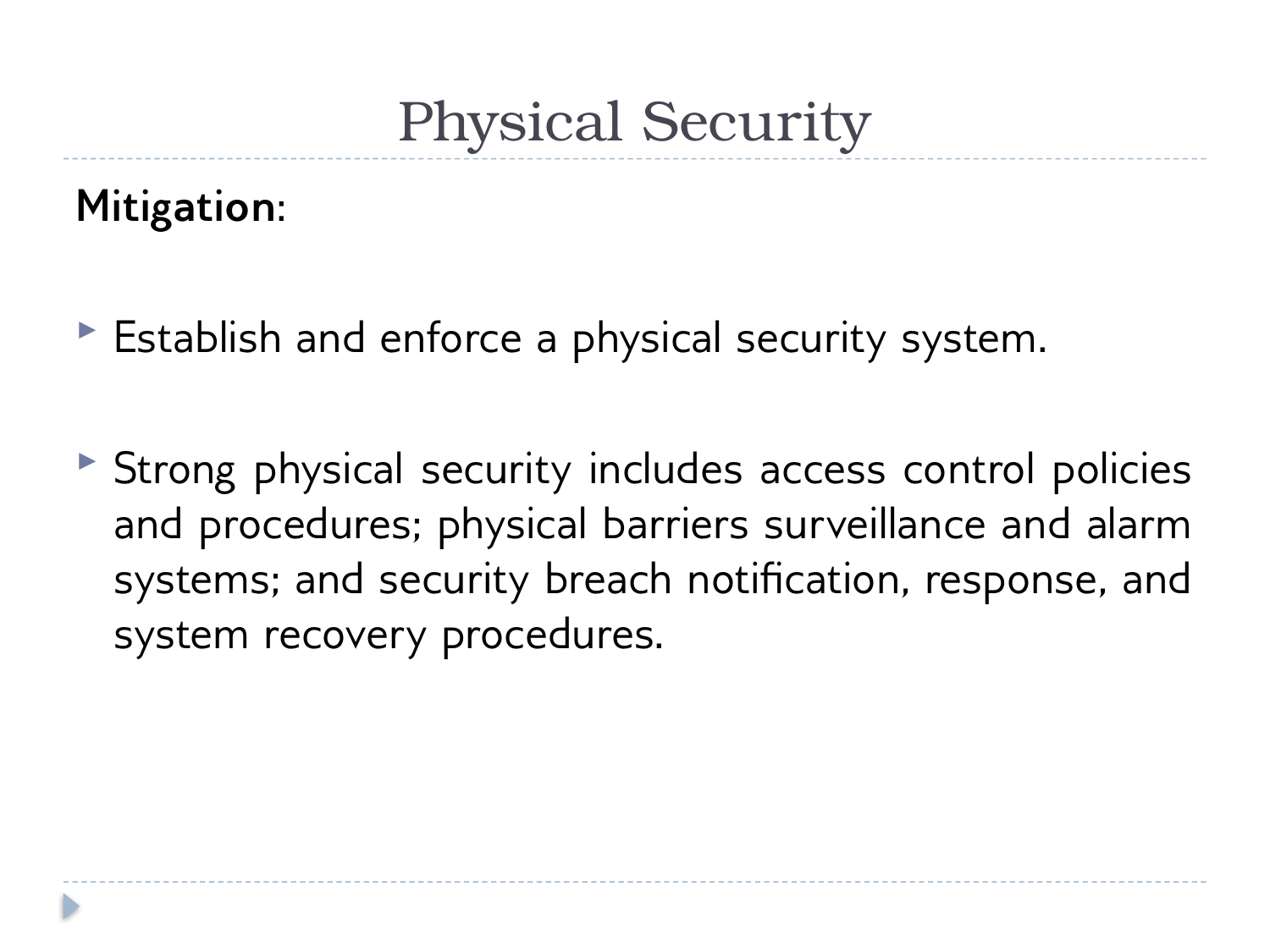

# Physical Security
Mitigation:

Establish and enforce a physical security system.

Strong physical security includes access control policies and procedures; physical barriers surveillance and alarm systems; and security breach notification, response, and system recovery procedures.